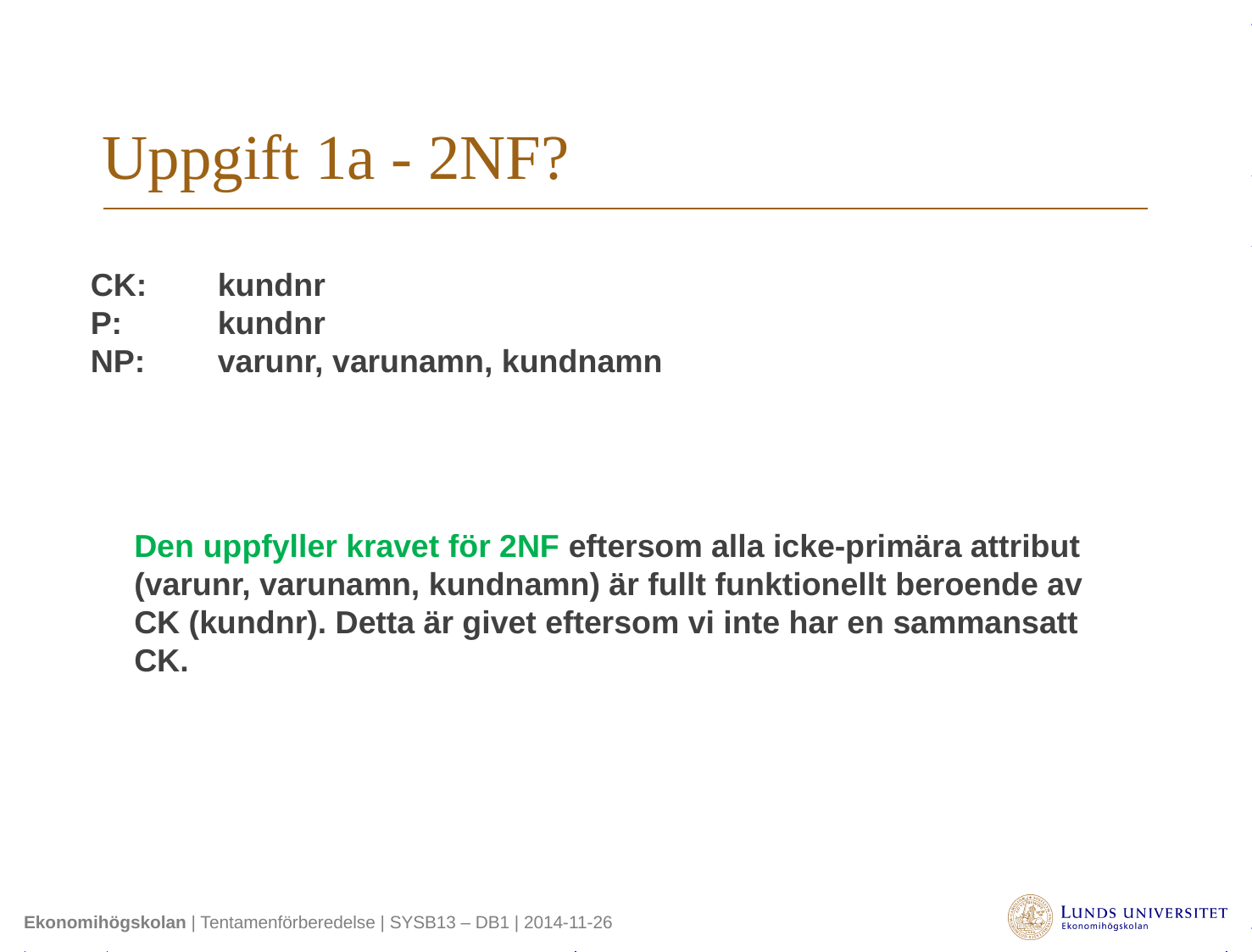

# Uppgift 1a - 2NF?
CK: 	kundnr
P: 	kundnr
NP: 	varunr, varunamn, kundnamn
Den uppfyller kravet för 2NF eftersom alla icke-primära attribut (varunr, varunamn, kundnamn) är fullt funktionellt beroende av CK (kundnr). Detta är givet eftersom vi inte har en sammansatt CK.